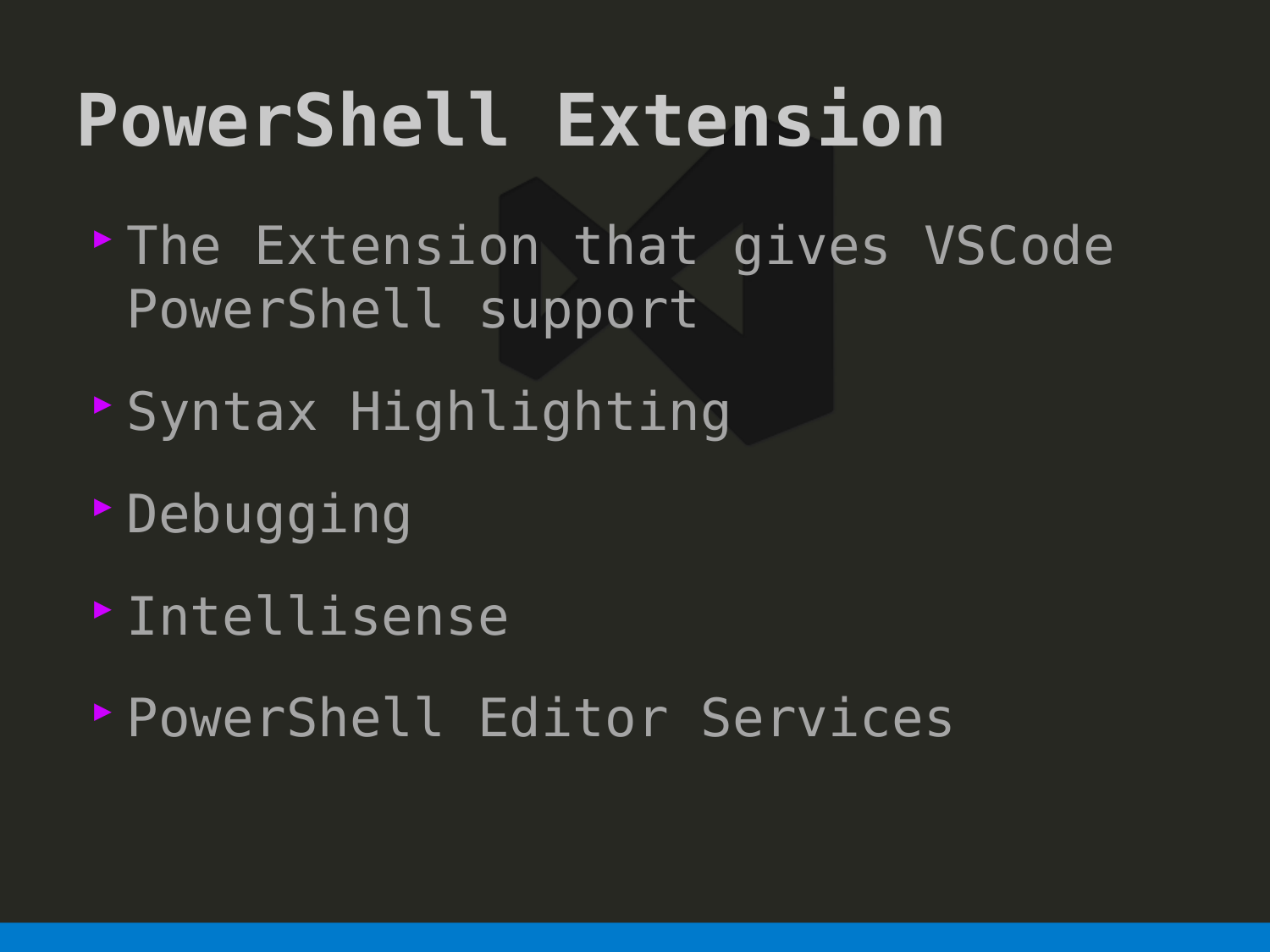

# PowerShell Extension
The Extension that gives VSCode PowerShell support
Syntax Highlighting
Debugging
Intellisense
PowerShell Editor Services